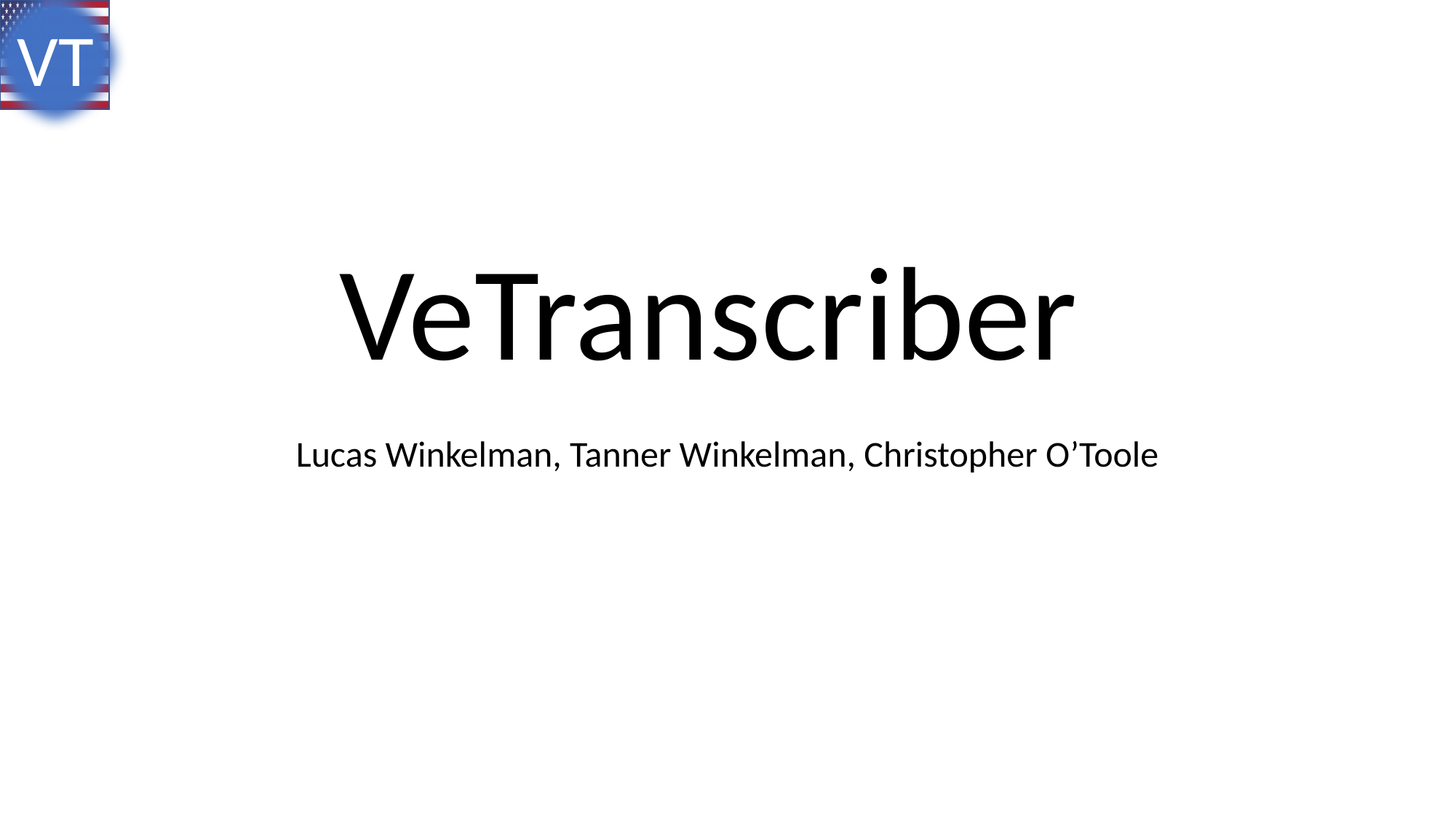

VT
# VeTranscriber
Lucas Winkelman, Tanner Winkelman, Christopher O’Toole